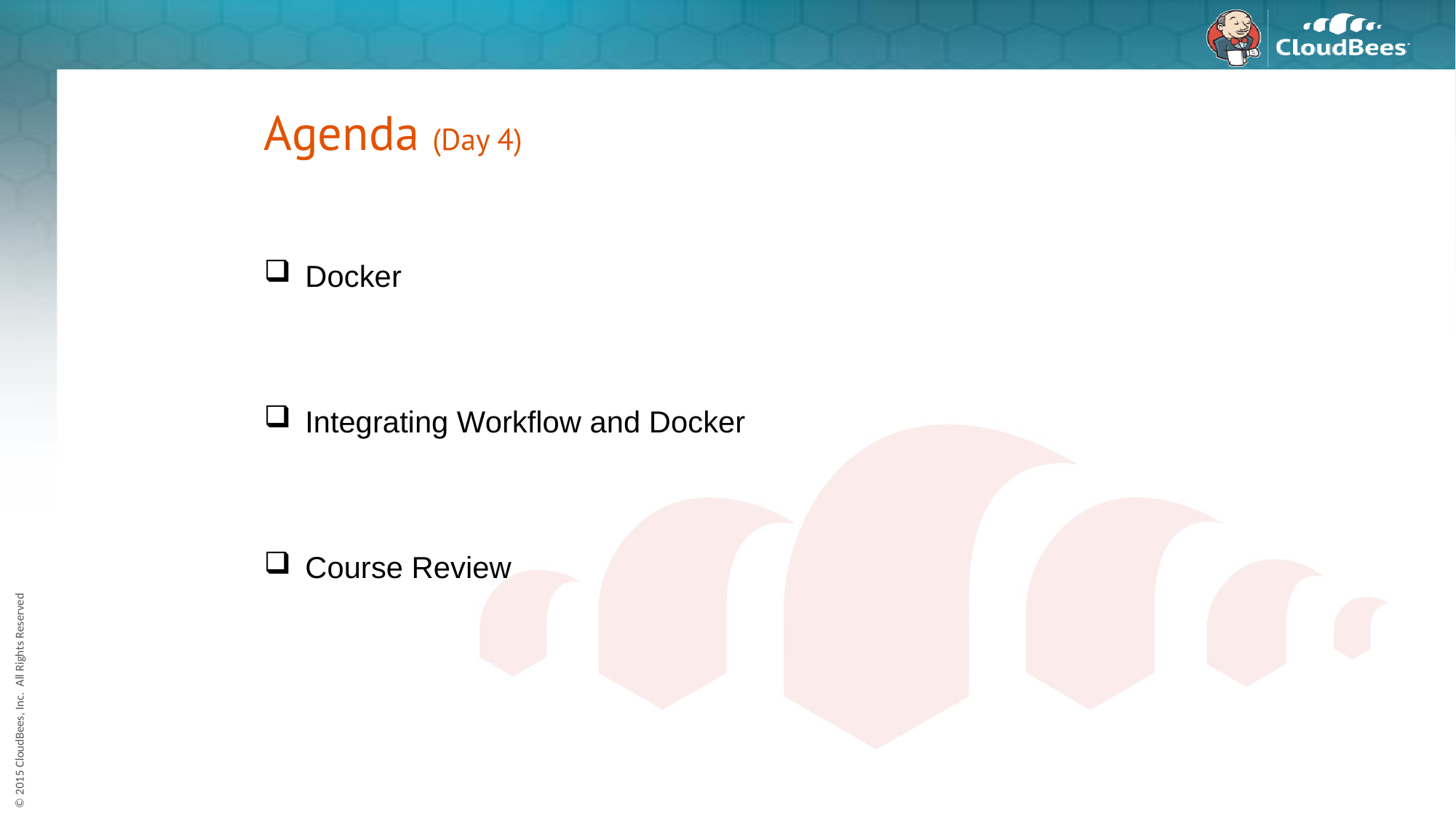

Agenda (Day 4)
Docker

Integrating Workflow and Docker

Course Review